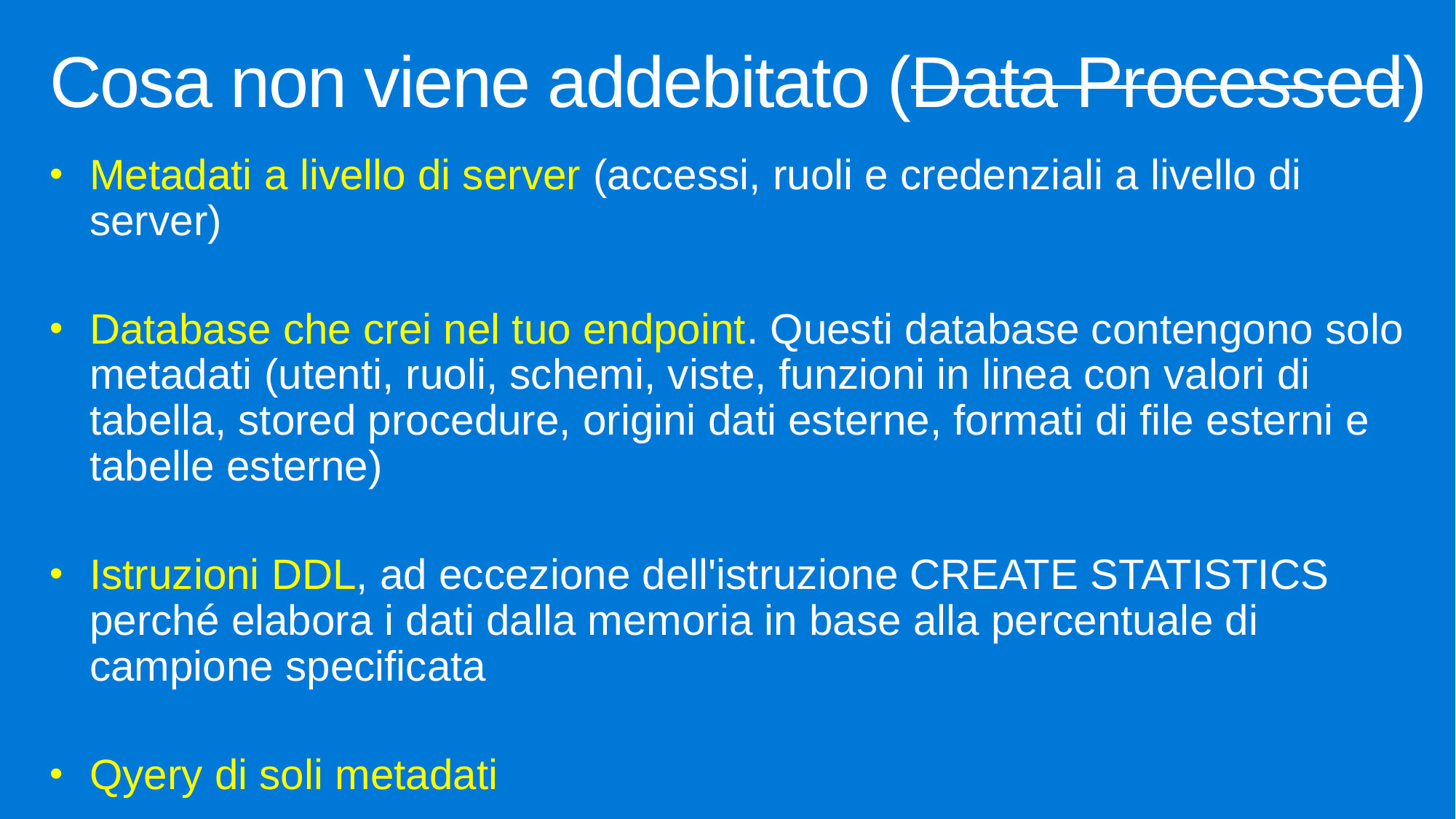

# Cosa non viene addebitato (Data Processed)
Metadati a livello di server (accessi, ruoli e credenziali a livello di server)

Database che crei nel tuo endpoint. Questi database contengono solo metadati (utenti, ruoli, schemi, viste, funzioni in linea con valori di tabella, stored procedure, origini dati esterne, formati di file esterni e tabelle esterne)

Istruzioni DDL, ad eccezione dell'istruzione CREATE STATISTICS perché elabora i dati dalla memoria in base alla percentuale di campione specificata

Qyery di soli metadati